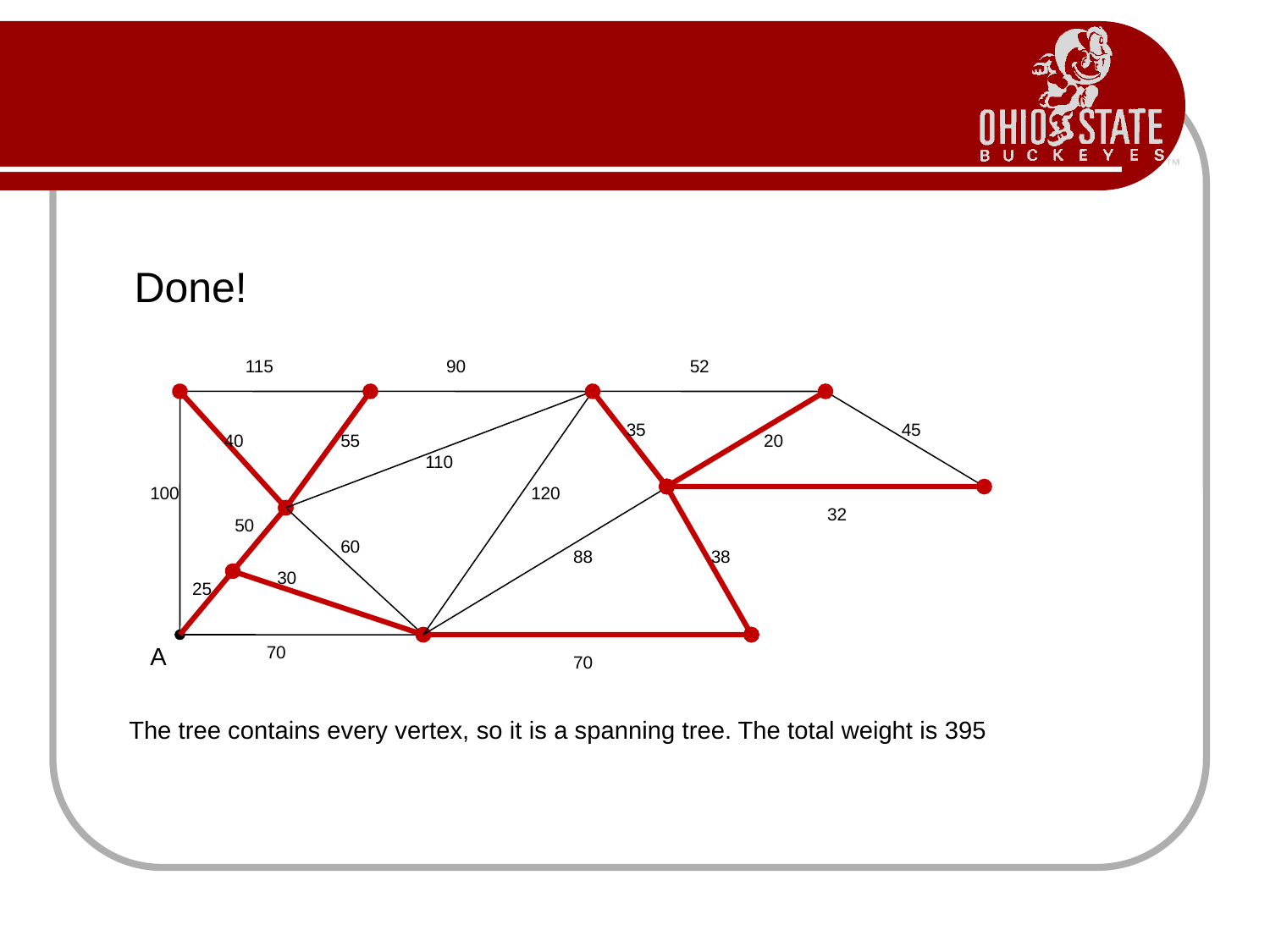

Done!

115
90
52

35
45
40
55
20
110
100
120

32
50

60
88
38
30
25

A

70

70
The tree contains every vertex, so it is a spanning tree. The total weight is 395